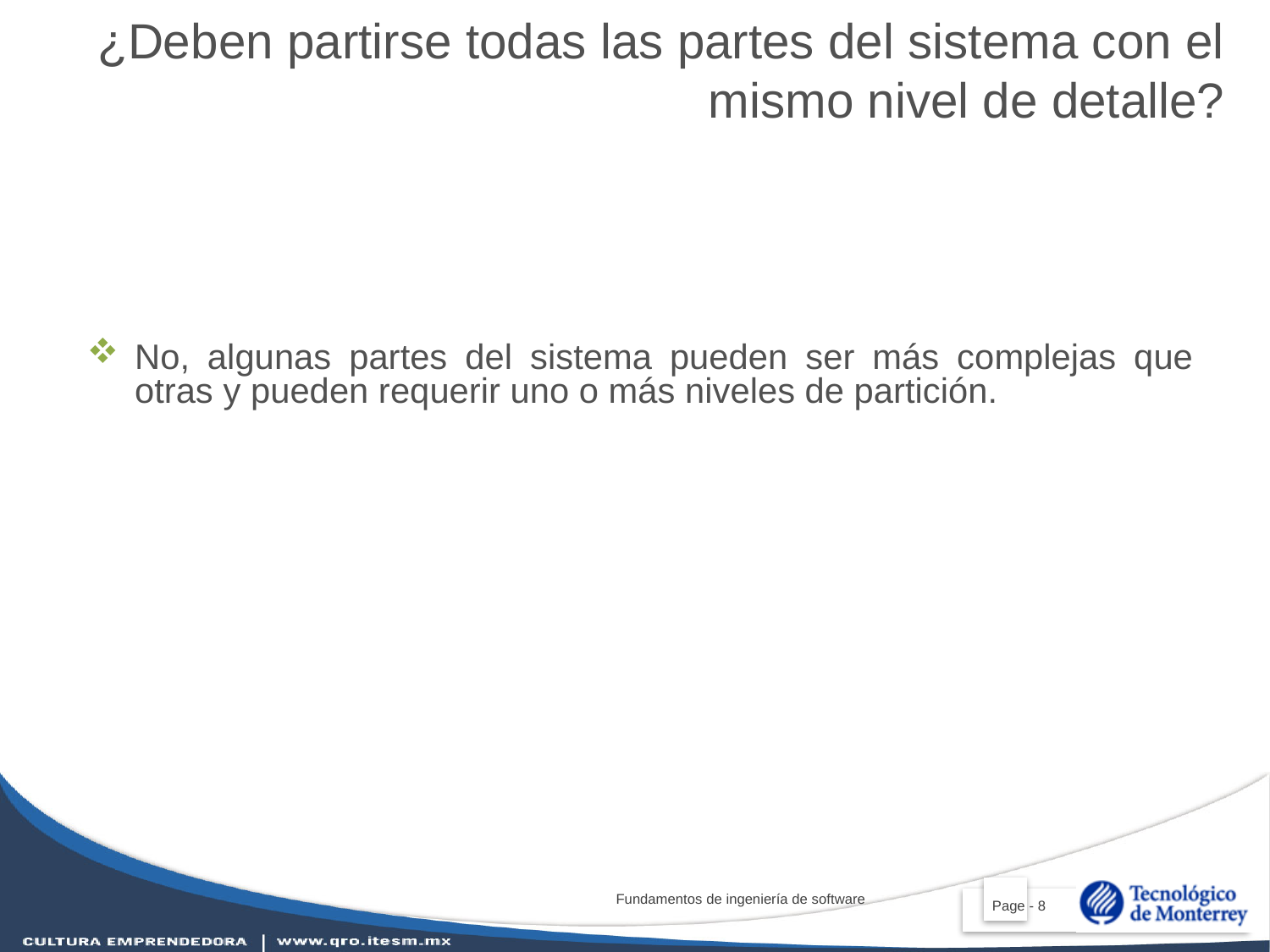

¿Deben partirse todas las partes del sistema con el mismo nivel de detalle?
No, algunas partes del sistema pueden ser más complejas que otras y pueden requerir uno o más niveles de partición.